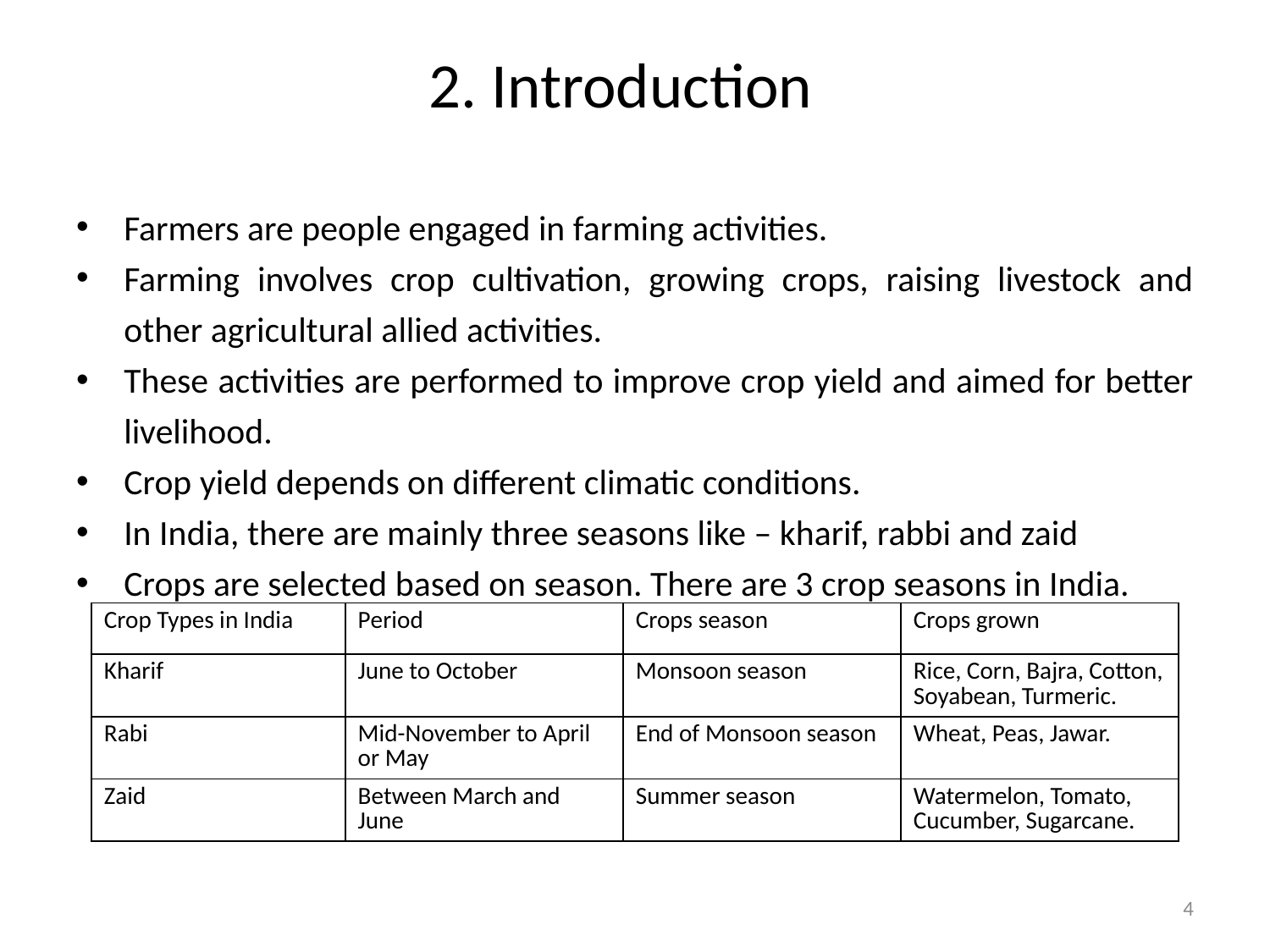

# 2. Introduction
Farmers are people engaged in farming activities.
Farming involves crop cultivation, growing crops, raising livestock and other agricultural allied activities.
These activities are performed to improve crop yield and aimed for better livelihood.
Crop yield depends on different climatic conditions.
In India, there are mainly three seasons like – kharif, rabbi and zaid
Crops are selected based on season. There are 3 crop seasons in India.

| Crop Types in India | Period | Crops season | Crops grown |
| --- | --- | --- | --- |
| Kharif | June to October | Monsoon season | Rice, Corn, Bajra, Cotton, Soyabean, Turmeric. |
| Rabi | Mid-November to April or May | End of Monsoon season | Wheat, Peas, Jawar. |
| Zaid | Between March and June | Summer season | Watermelon, Tomato, Cucumber, Sugarcane. |
4